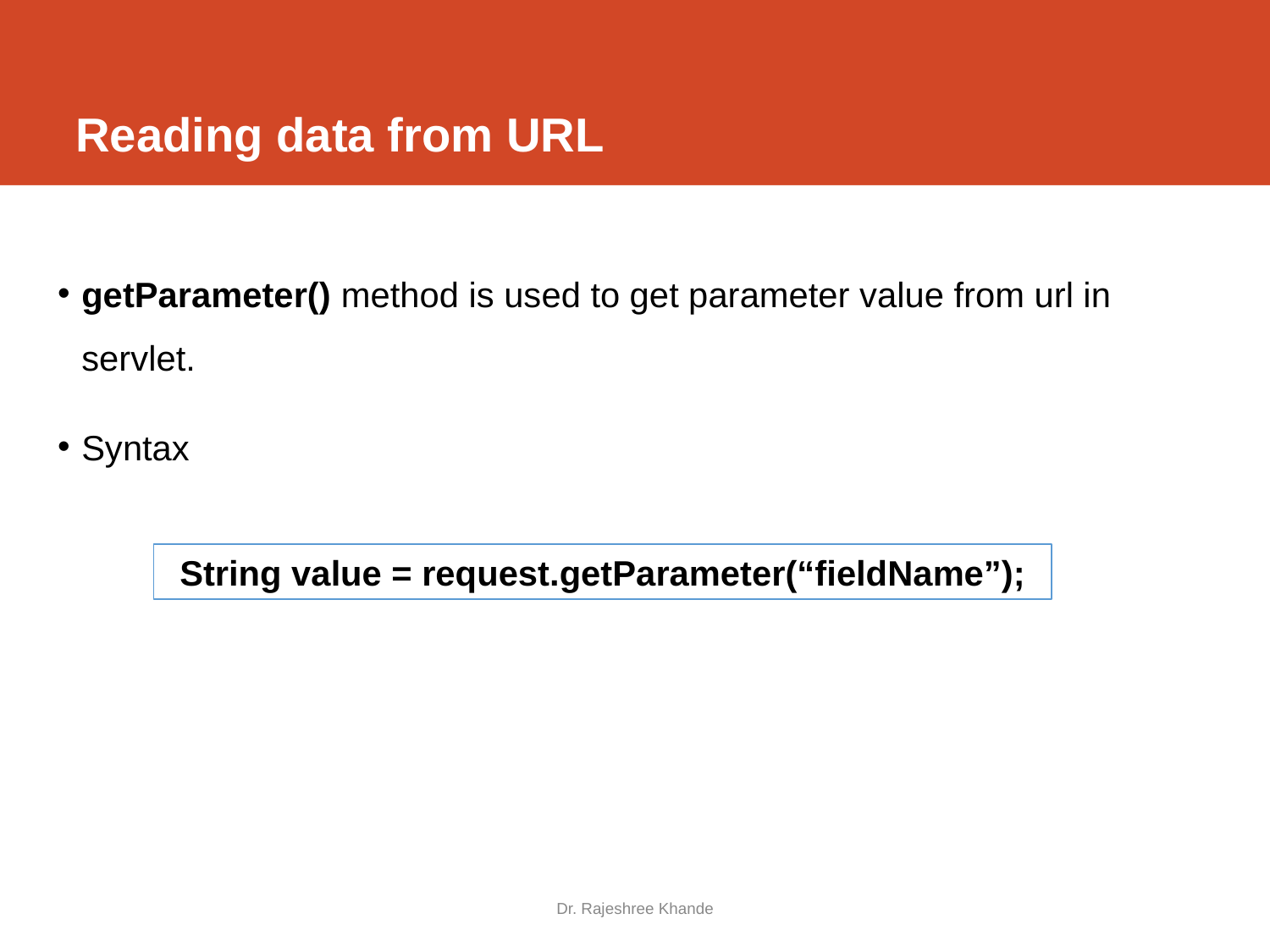

# Reading data from URL
getParameter() method is used to get parameter value from url in servlet.
Syntax
String value = request.getParameter(“fieldName”);
Dr. Rajeshree Khande